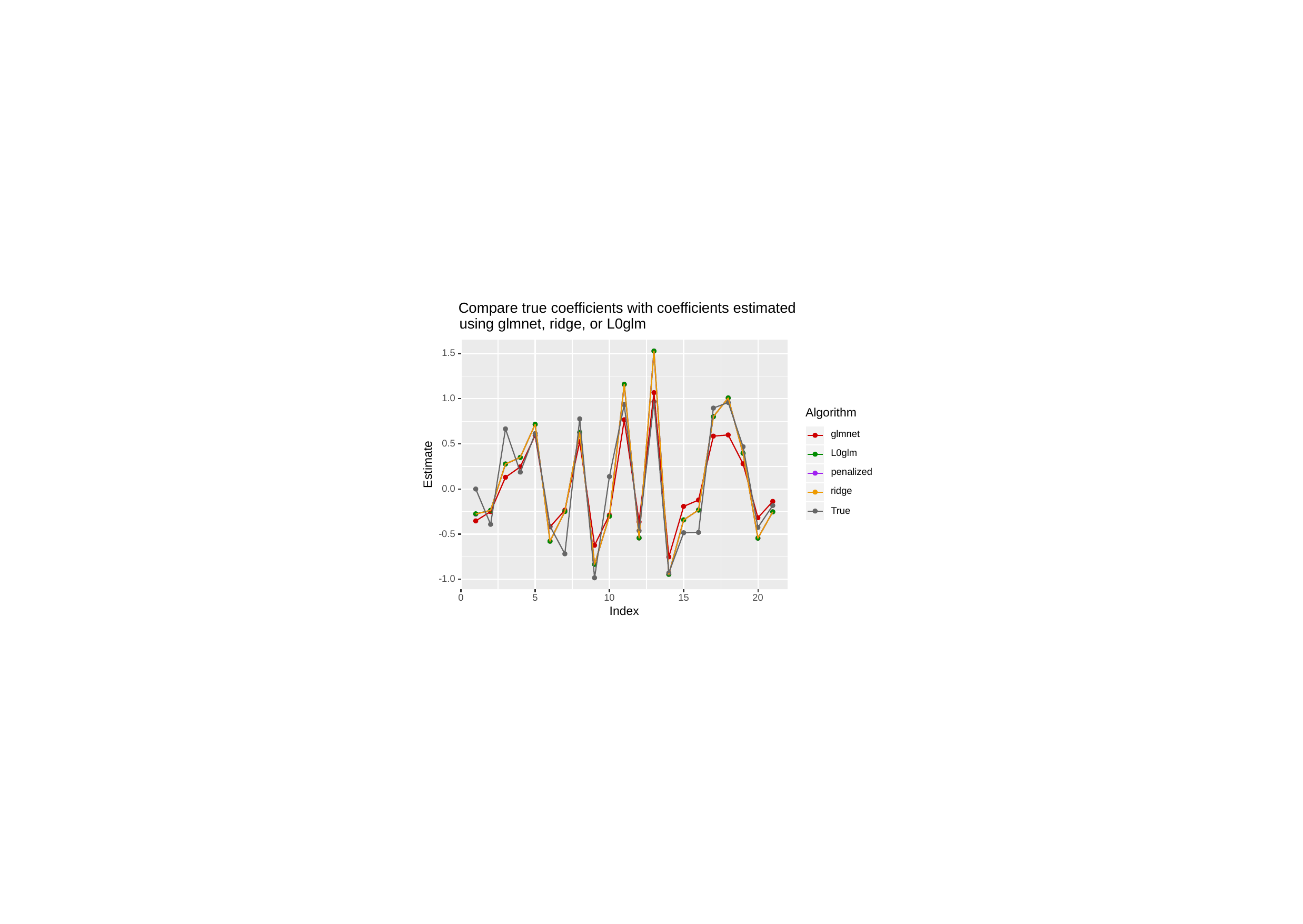

Compare true coefficients with coefficients estimated
using glmnet, ridge, or L0glm

1.5

1.0

Algorithm

glmnet

0.5

L0glm

Estimate

penalized

0.0
ridge

True

-0.5

-1.0

0
10
15
20
5
Index